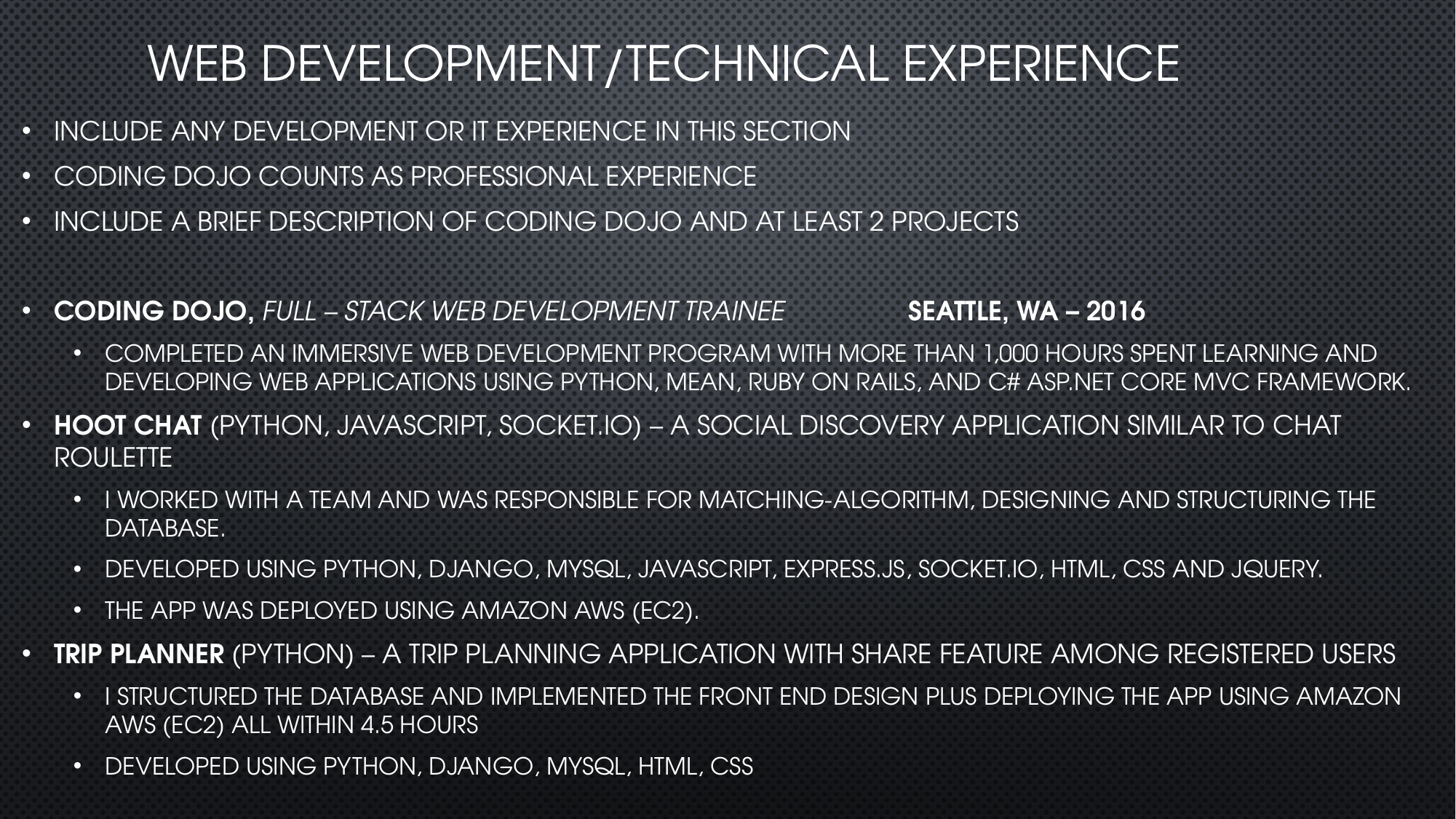

# Web Development/Technical Experience
Include any development or IT experience in this section
Coding Dojo counts as professional experience
Include a brief description of coding dojo and at least 2 projects

Coding Dojo, Full – Stack Web Development Trainee         				Seattle, WA – 2016
Completed an immersive web development program with more than 1,000 hours spent learning and developing web applications using Python, MEAN, Ruby on Rails, and C# ASP.NET Core MVC framework.
Hoot Chat (Python, JavaScript, Socket.io) – A social discovery application similar to Chat Roulette
I worked with a team and was responsible for matching-algorithm, designing and structuring the database.
Developed using Python, Django, MySQL, JavaScript, Express.js, Socket.io, HTML, CSS and jQuery.
The app was deployed using Amazon AWS (EC2).
Trip Planner (Python) – A trip planning application with share feature among registered users
I structured the database and implemented the front end design plus deploying the app using Amazon AWS (EC2) all within 4.5 hours
Developed using Python, Django, MySQL, HTML, CSS